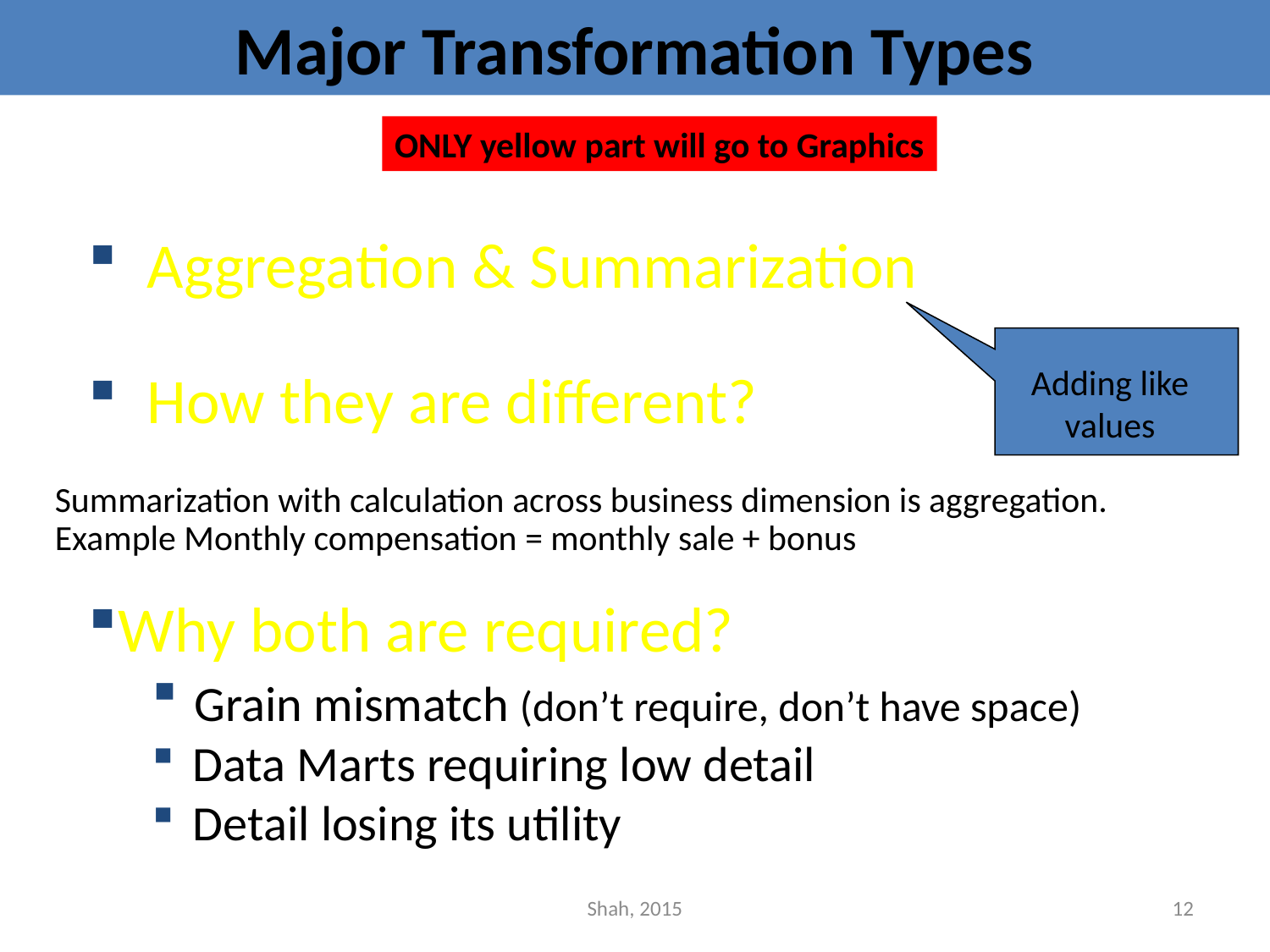

# Major Transformation Types
ONLY yellow part will go to Graphics

  Aggregation & Summarization

  How they are different?

Why both are required?
 Grain mismatch (don’t require, don’t have space)
 Data Marts requiring low detail
 Detail losing its utility

Adding like values

Summarization with calculation across business dimension is aggregation. Example Monthly compensation = monthly sale + bonus
Shah, 2015
12